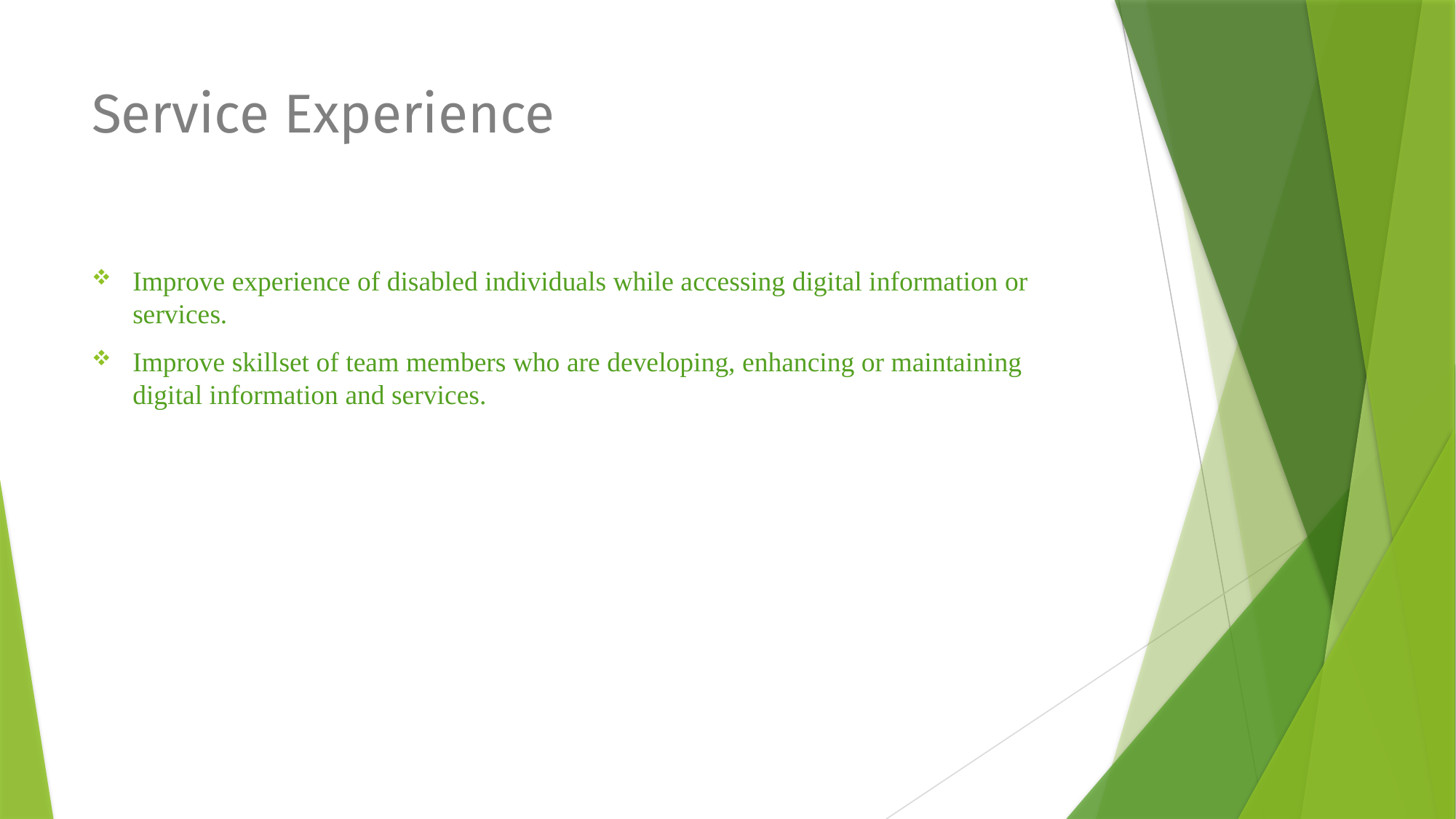

# Service Experience
Improve experience of disabled individuals while accessing digital information or services.
Improve skillset of team members who are developing, enhancing or maintaining digital information and services.